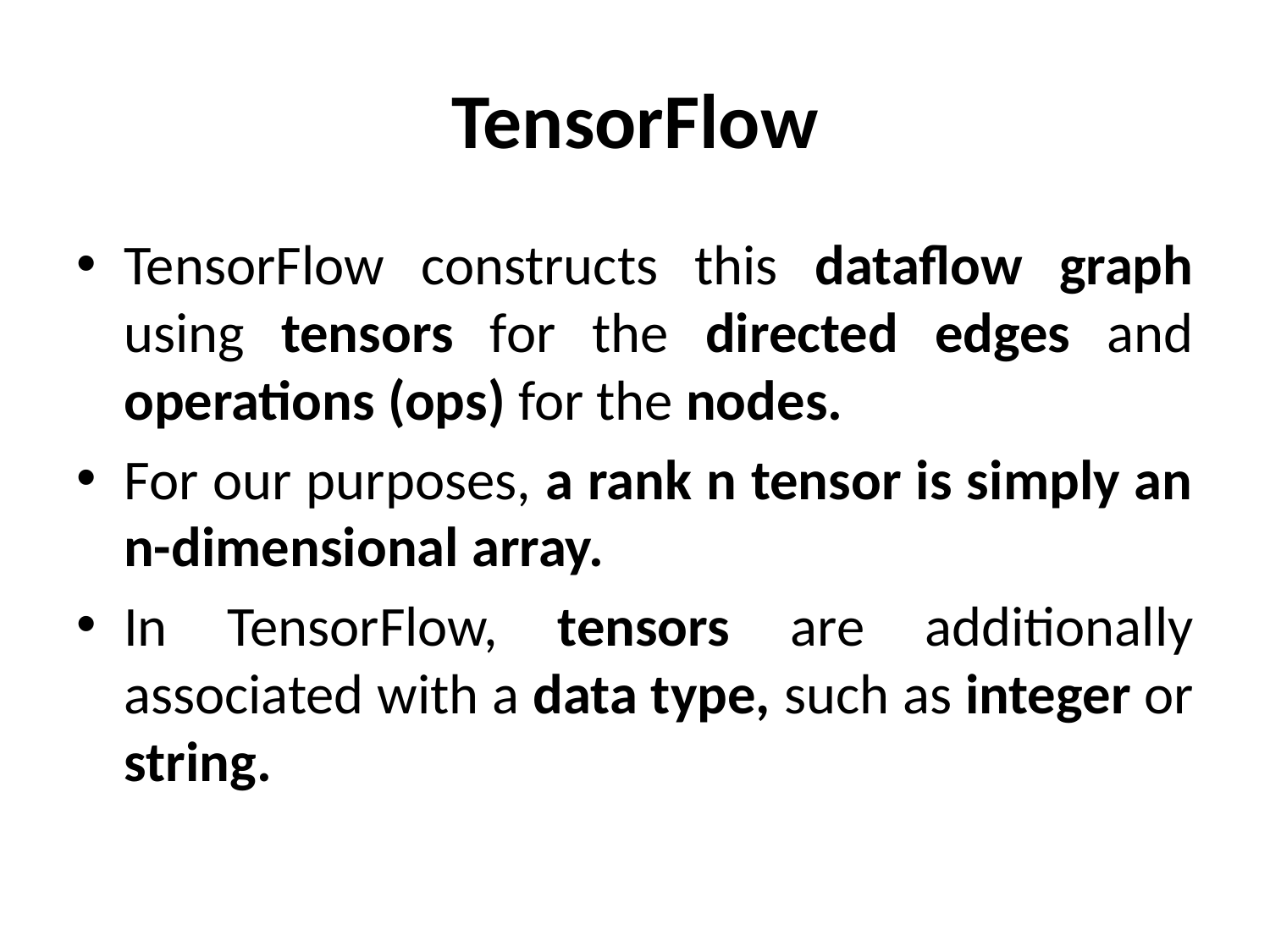

# TensorFlow
TensorFlow constructs this dataflow graph using tensors for the directed edges and operations (ops) for the nodes.
For our purposes, a rank n tensor is simply an n-dimensional array.
In TensorFlow, tensors are additionally associated with a data type, such as integer or string.